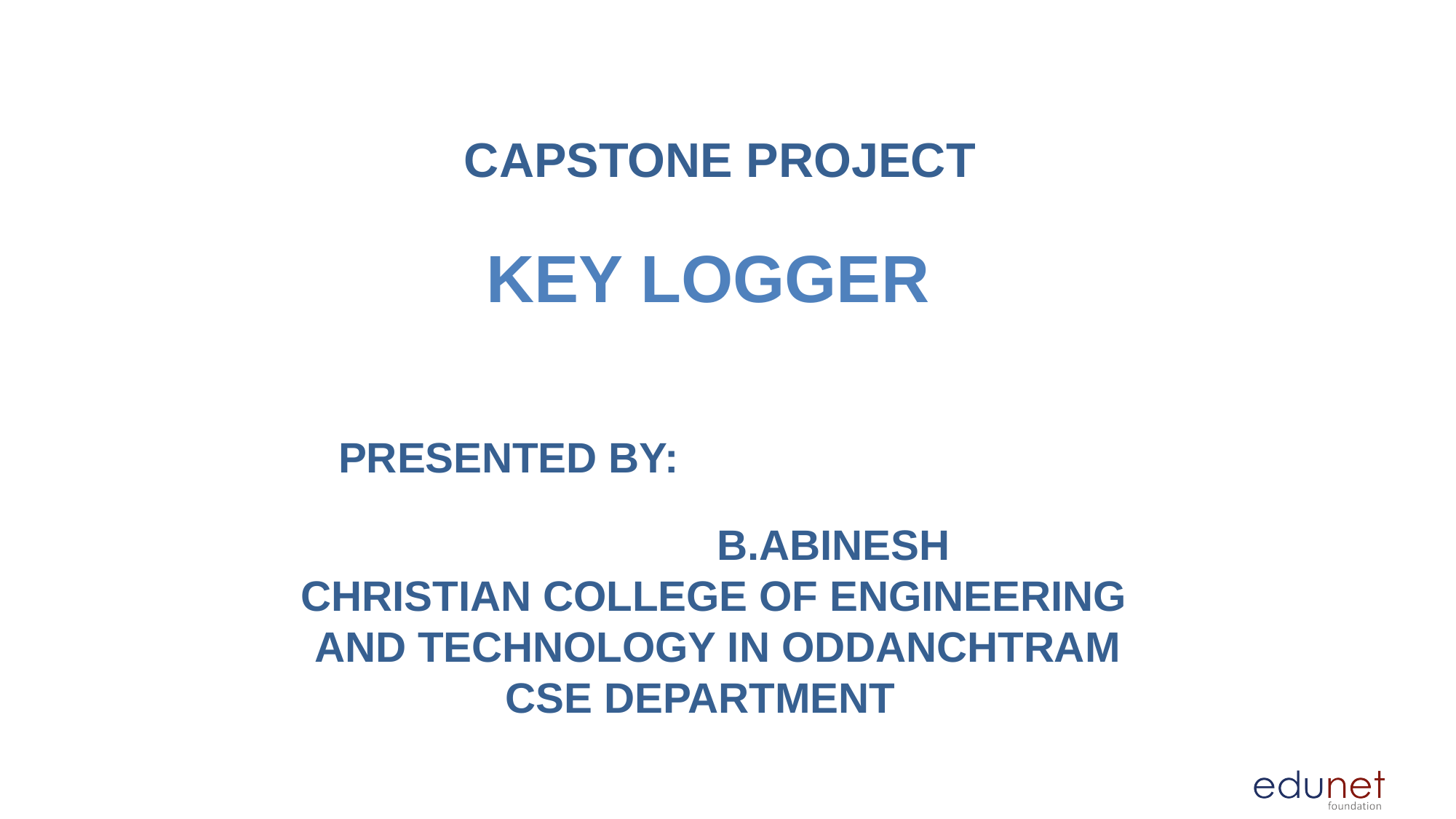

CAPSTONE PROJECT
# KEY LOGGER

          PRESENTED BY:

                                          B.ABINESH
    CHRISTIAN COLLEGE OF ENGINEERING AND TECHNOLOGY IN ODDANCHTRAM
  CSE DEPARTMENT